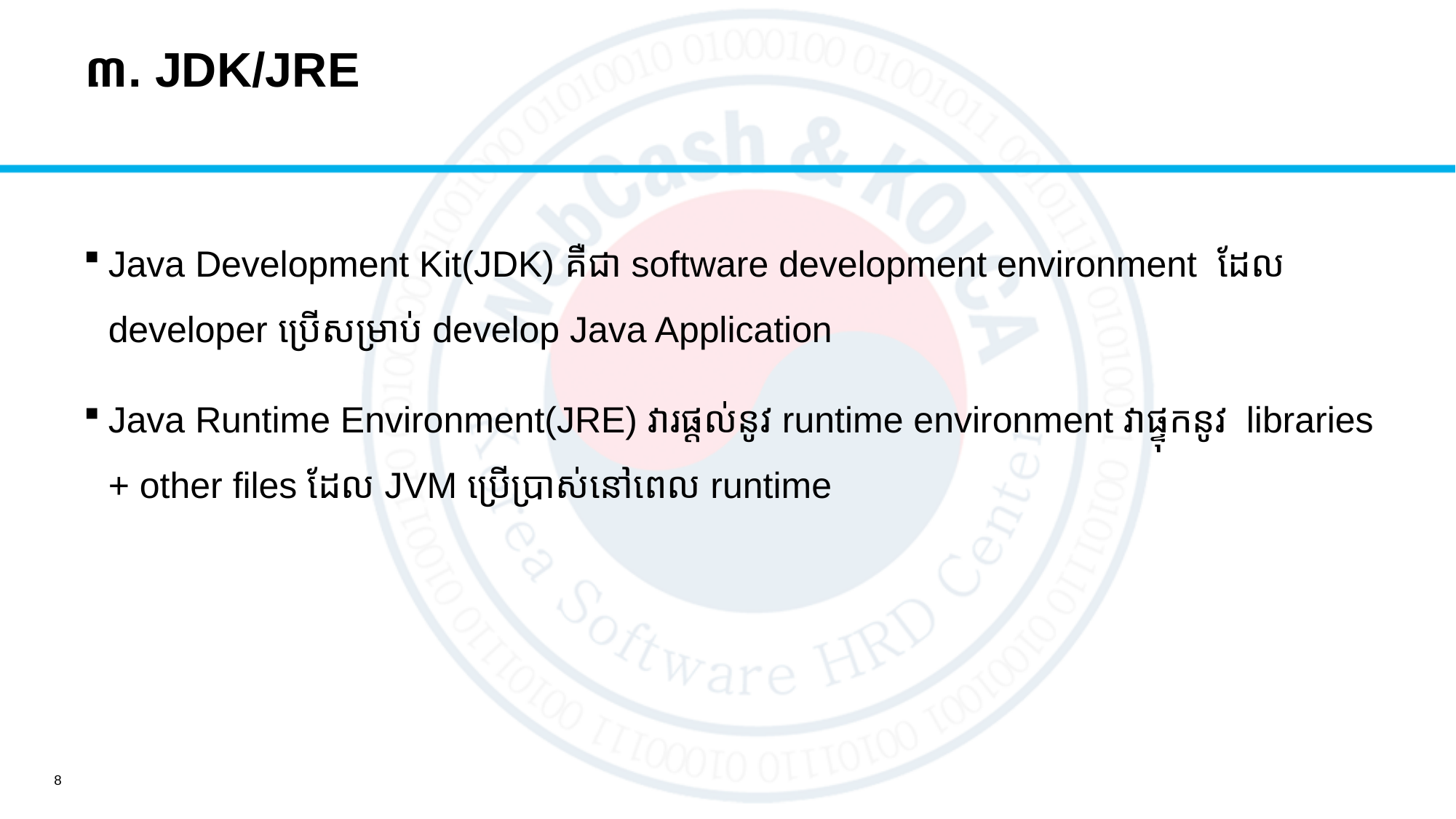

៣.​​ JDK/JRE​ ​​
​Java Development Kit(JDK) គឺជា software development environment  ដែល developer ប្រើសម្រាប់ develop Java Application
Java Runtime Environment(JRE) វារផ្ដល់នូវ runtime environment វាផ្ទុកនូវ  libraries + other files ដែល JVM ប្រើប្រាស់នៅពេល runtime
8